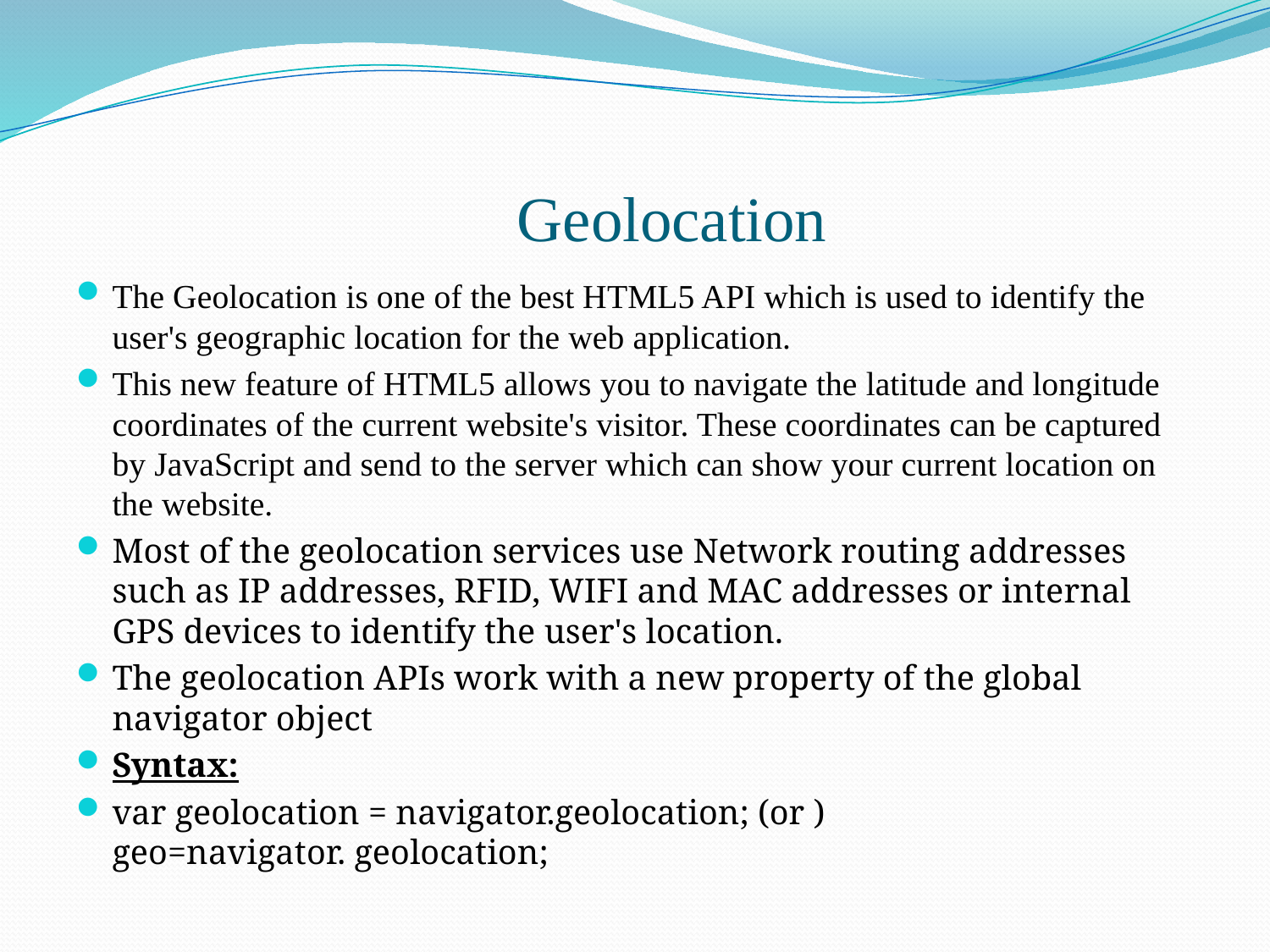

# Geolocation
The Geolocation is one of the best HTML5 API which is used to identify the user's geographic location for the web application.
This new feature of HTML5 allows you to navigate the latitude and longitude coordinates of the current website's visitor. These coordinates can be captured by JavaScript and send to the server which can show your current location on the website.
Most of the geolocation services use Network routing addresses such as IP addresses, RFID, WIFI and MAC addresses or internal GPS devices to identify the user's location.
The geolocation APIs work with a new property of the global navigator object
Syntax:
var geolocation = navigator.geolocation; (or ) geo=navigator. geolocation;